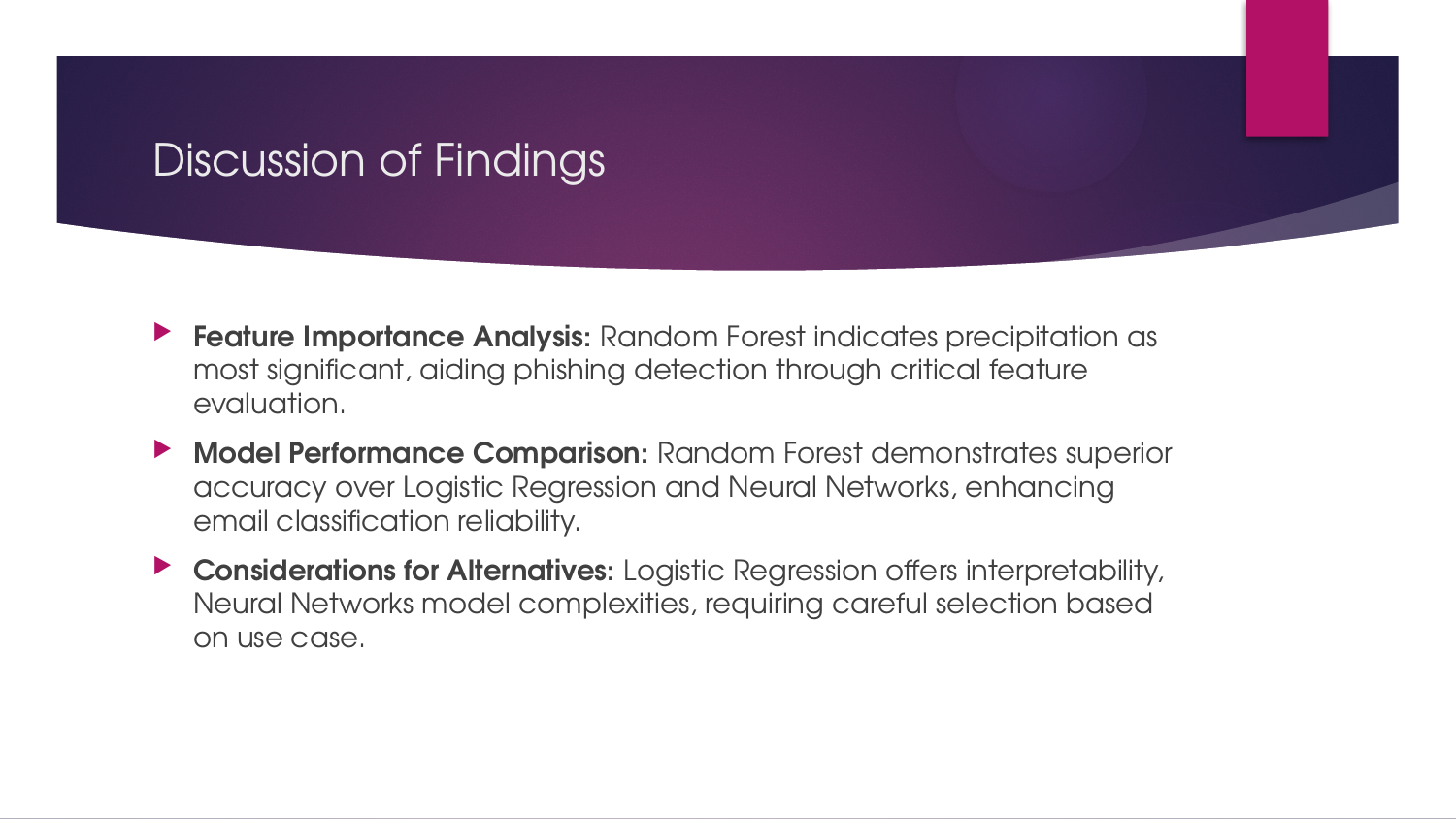

# Discussion of Findings
Feature Importance Analysis: Random Forest indicates precipitation as most significant, aiding phishing detection through critical feature evaluation.
Model Performance Comparison: Random Forest demonstrates superior accuracy over Logistic Regression and Neural Networks, enhancing email classification reliability.
Considerations for Alternatives: Logistic Regression offers interpretability, Neural Networks model complexities, requiring careful selection based on use case.